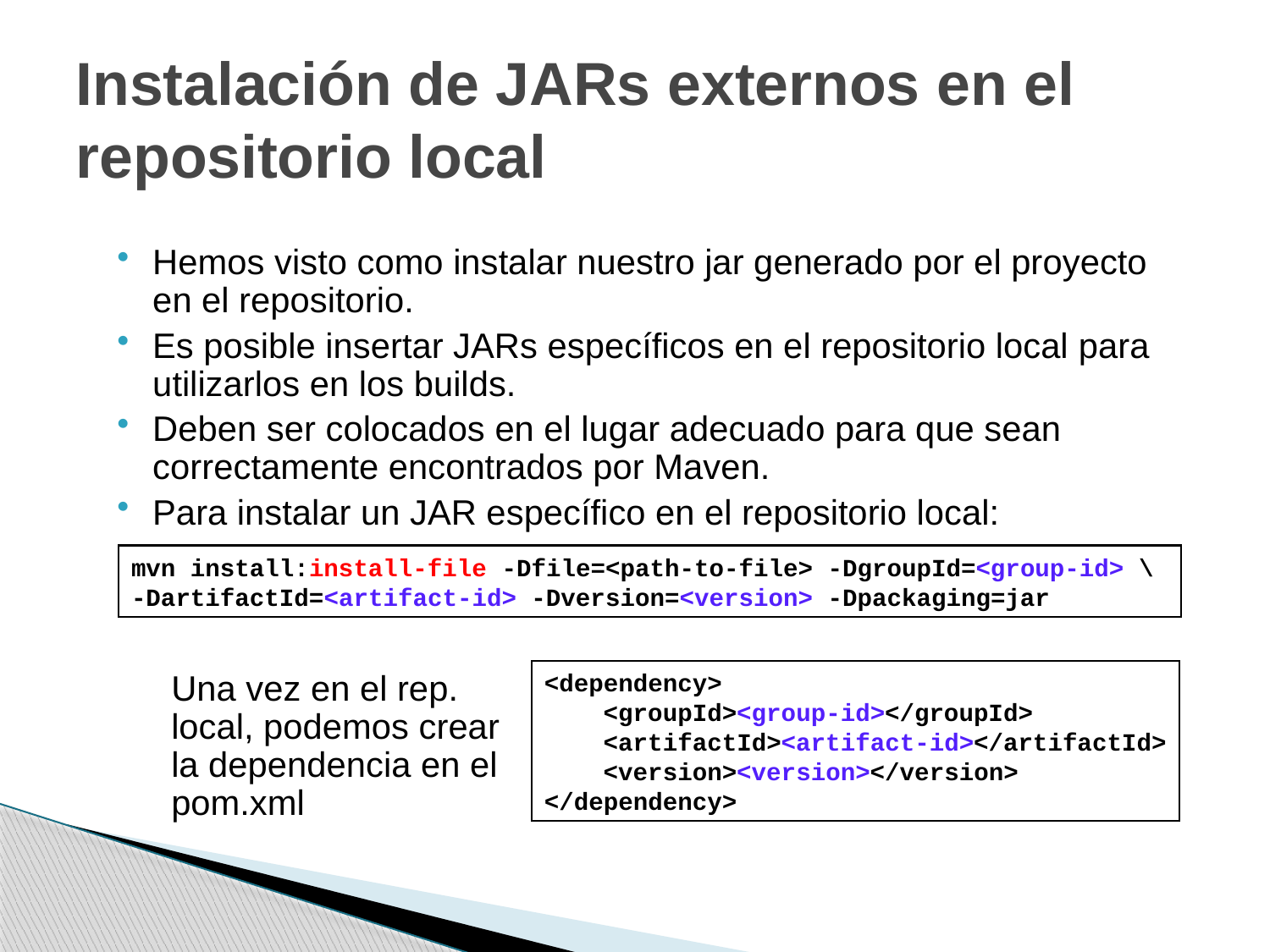

# Instalación de JARs externos en el repositorio local
Hemos visto como instalar nuestro jar generado por el proyecto en el repositorio.
Es posible insertar JARs específicos en el repositorio local para utilizarlos en los builds.
Deben ser colocados en el lugar adecuado para que sean correctamente encontrados por Maven.
Para instalar un JAR específico en el repositorio local:

mvn install:install-file -Dfile=<path-to-file> -DgroupId=<group-id> \
-DartifactId=<artifact-id> -Dversion=<version> -Dpackaging=jar
<dependency>
    <groupId><group-id></groupId>
    <artifactId><artifact-id></artifactId>
    <version><version></version>
</dependency>
Una vez en el rep. local, podemos crear  la dependencia en el pom.xml